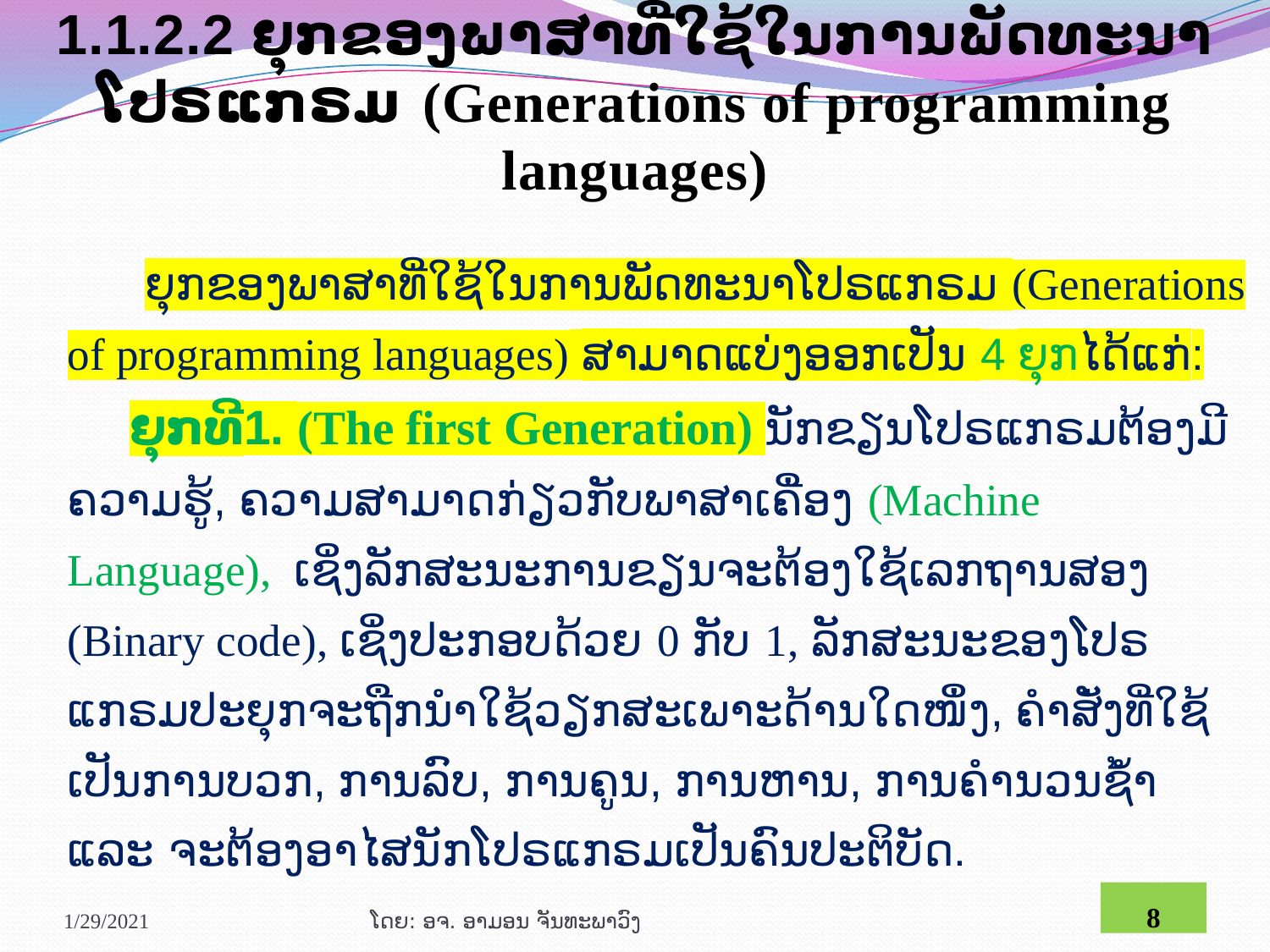

# 1.1.2.2 ຍຸກຂອງພາສາທີ່ໃຊ້ໃນການພັດທະນາໂປຣແກຣມ (Generations of programming languages)
ຍຸກຂອງພາສາທີ່ໃຊ້ໃນການພັດທະນາໂປຣແກຣມ (Generations of programming languages) ສາມາດແບ່ງອອກເປັນ 4 ຍຸກໄດ້ແກ່:
ຍຸກທີ1. (The first Generation) ນັກຂຽນໂປຣແກຣມຕ້ອງມີຄວາມຮູ້, ຄວາມສາມາດກ່ຽວກັບພາສາເຄື່ອງ (Machine Language),  ເຊິ່ງລັກສະນະການຂຽນຈະຕ້ອງໃຊ້ເລກຖານສອງ (Binary code), ເຊິ່ງປະກອບດ້ວຍ 0 ກັບ 1, ລັກສະນະຂອງໂປຣແກຣມປະຍຸກຈະຖືກນໍາໃຊ້ວຽກສະເພາະດ້ານໃດໜຶ່ງ, ຄຳສັ່ງທີ່ໃຊ້ເປັນການບວກ, ການລົບ, ການຄູນ, ການຫານ, ການຄຳນວນຊໍ້າ ແລະ ຈະຕ້ອງອາໄສນັກໂປຣແກຣມເປັນຄົນປະຕິບັດ.
1/29/2021
ໂດຍ: ອຈ. ອາມອນ ຈັນທະພາວົງ
8